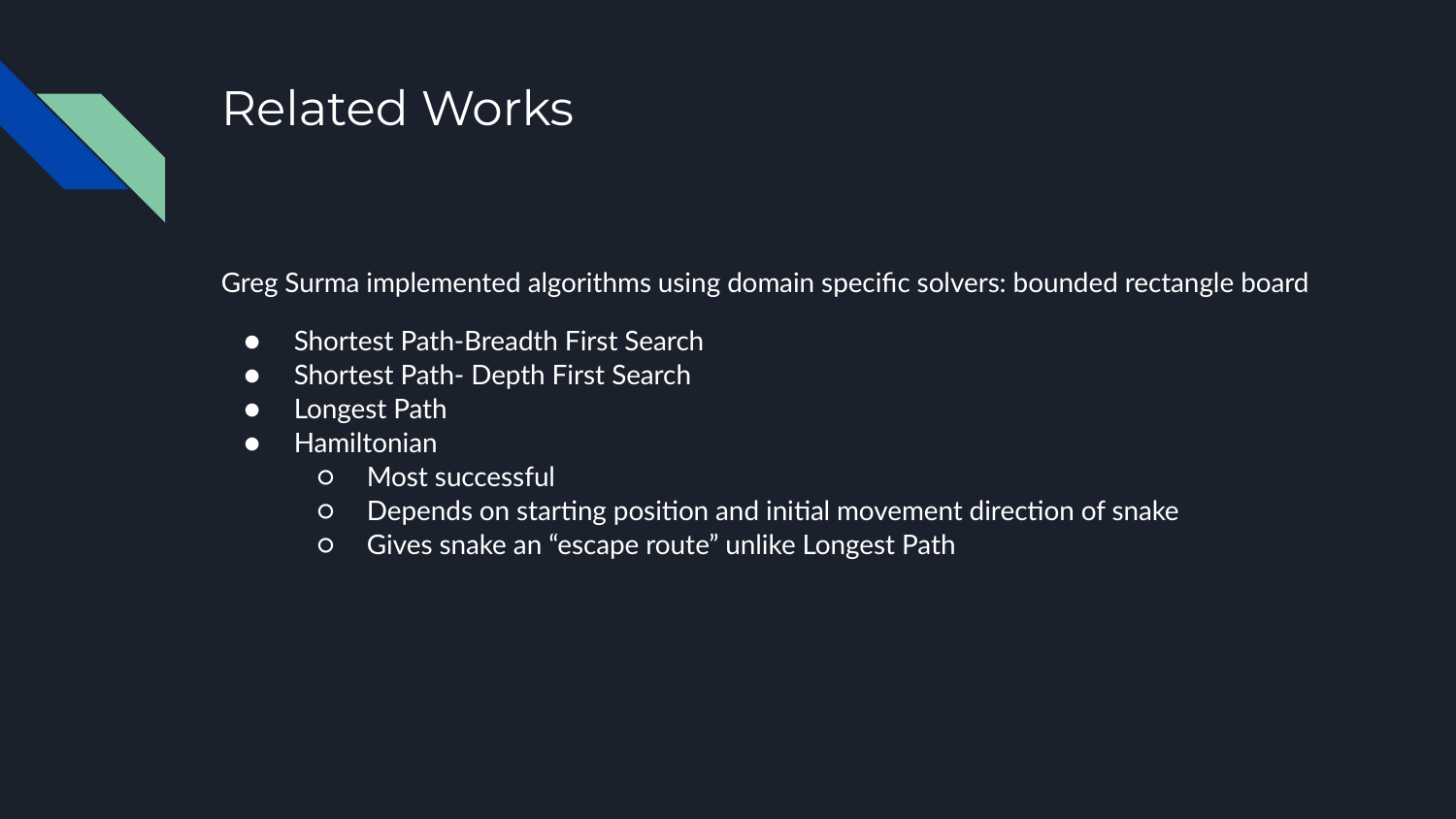

# Related Works
Greg Surma implemented algorithms using domain specific solvers: bounded rectangle board
Shortest Path-Breadth First Search
Shortest Path- Depth First Search
Longest Path
Hamiltonian
Most successful
Depends on starting position and initial movement direction of snake
Gives snake an “escape route” unlike Longest Path